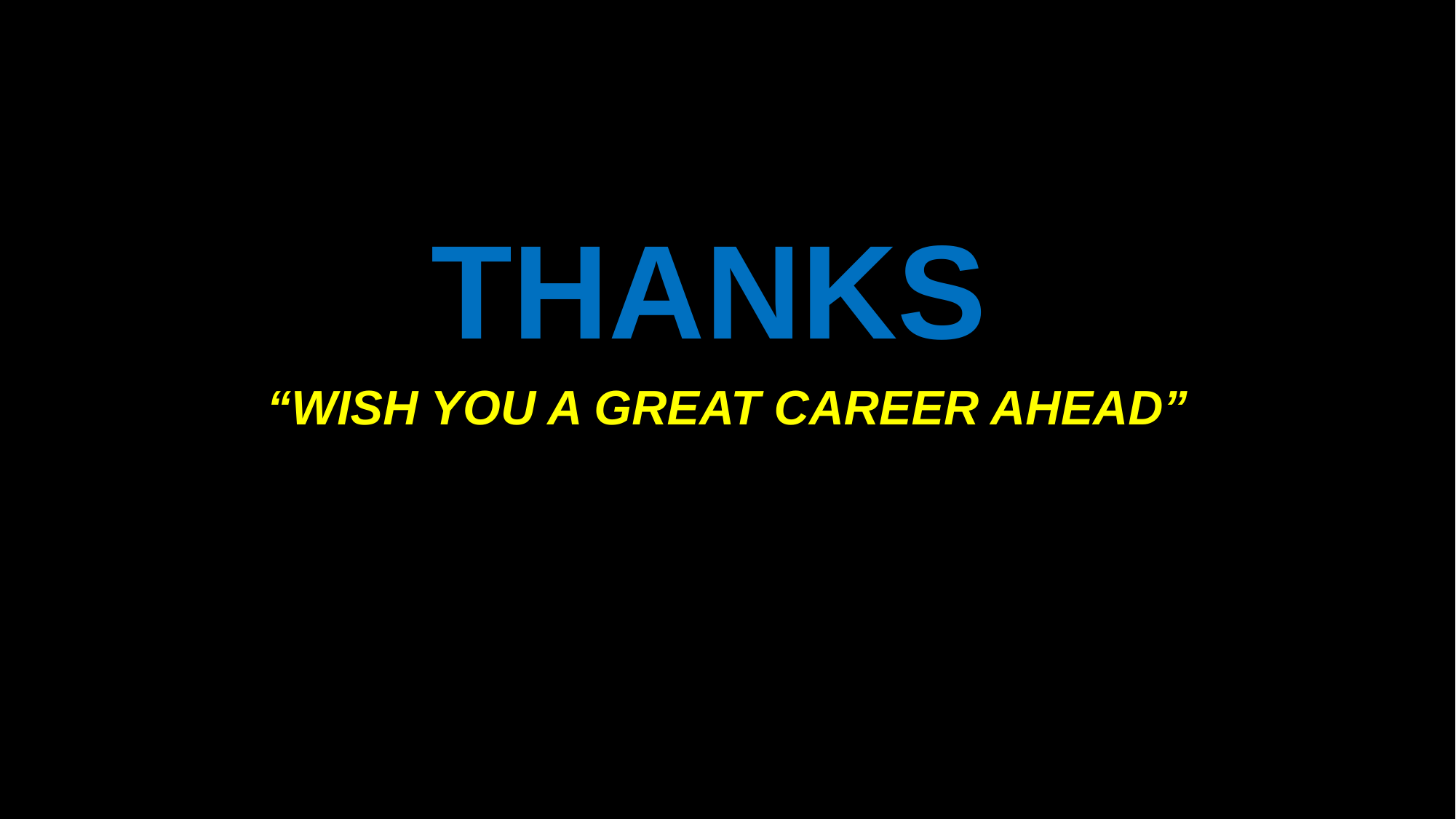

THANKS
“WISH YOU A GREAT CAREER AHEAD”